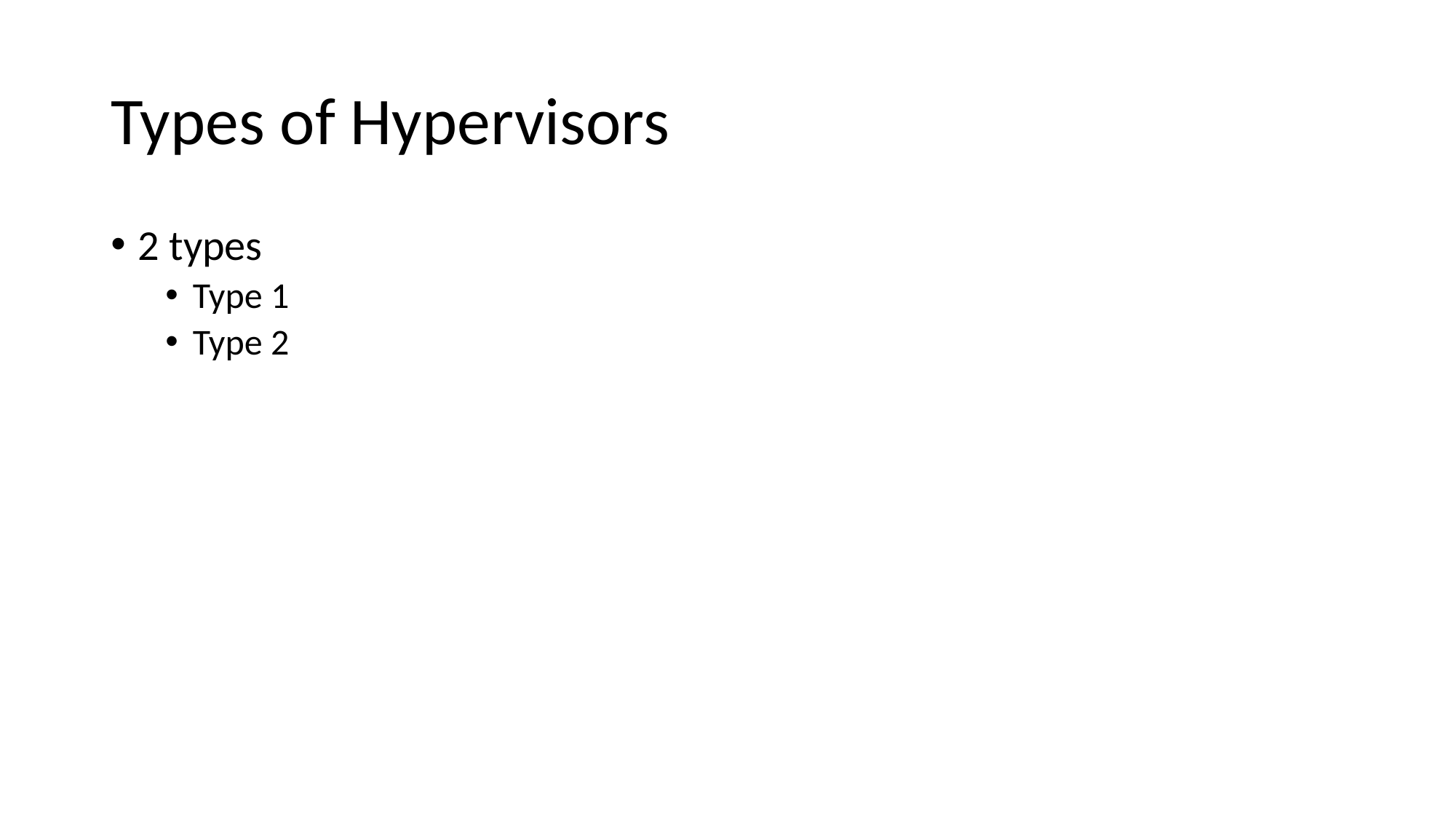

# Types of Hypervisors
2 types
Type 1
Type 2